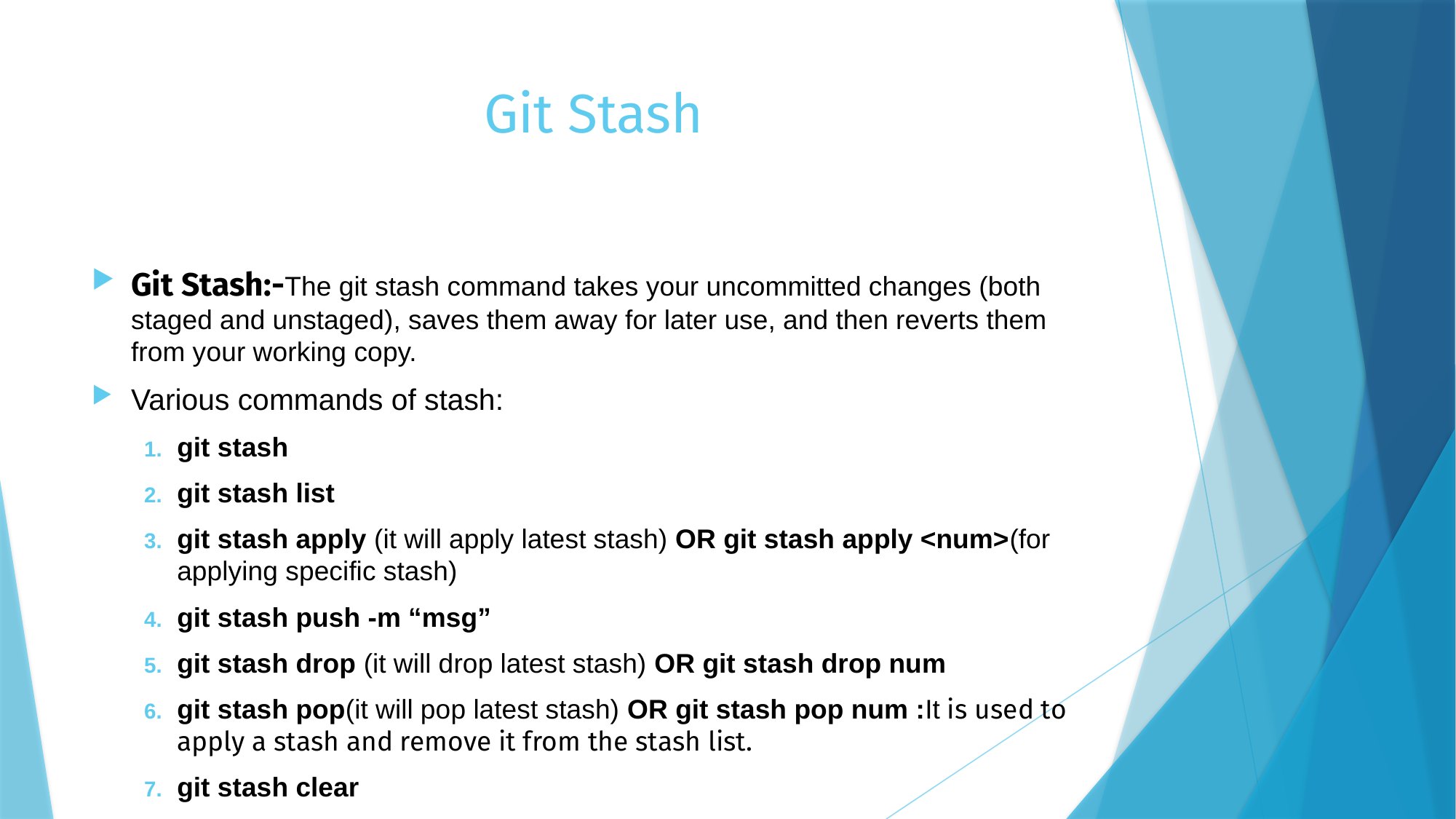

# Git Stash
Git Stash:-The git stash command takes your uncommitted changes (both staged and unstaged), saves them away for later use, and then reverts them from your working copy.
Various commands of stash:
git stash
git stash list
git stash apply (it will apply latest stash) OR git stash apply <num>(for applying specific stash)
git stash push -m “msg”
git stash drop (it will drop latest stash) OR git stash drop num
git stash pop(it will pop latest stash) OR git stash pop num :It is used to apply a stash and remove it from the stash list.
git stash clear